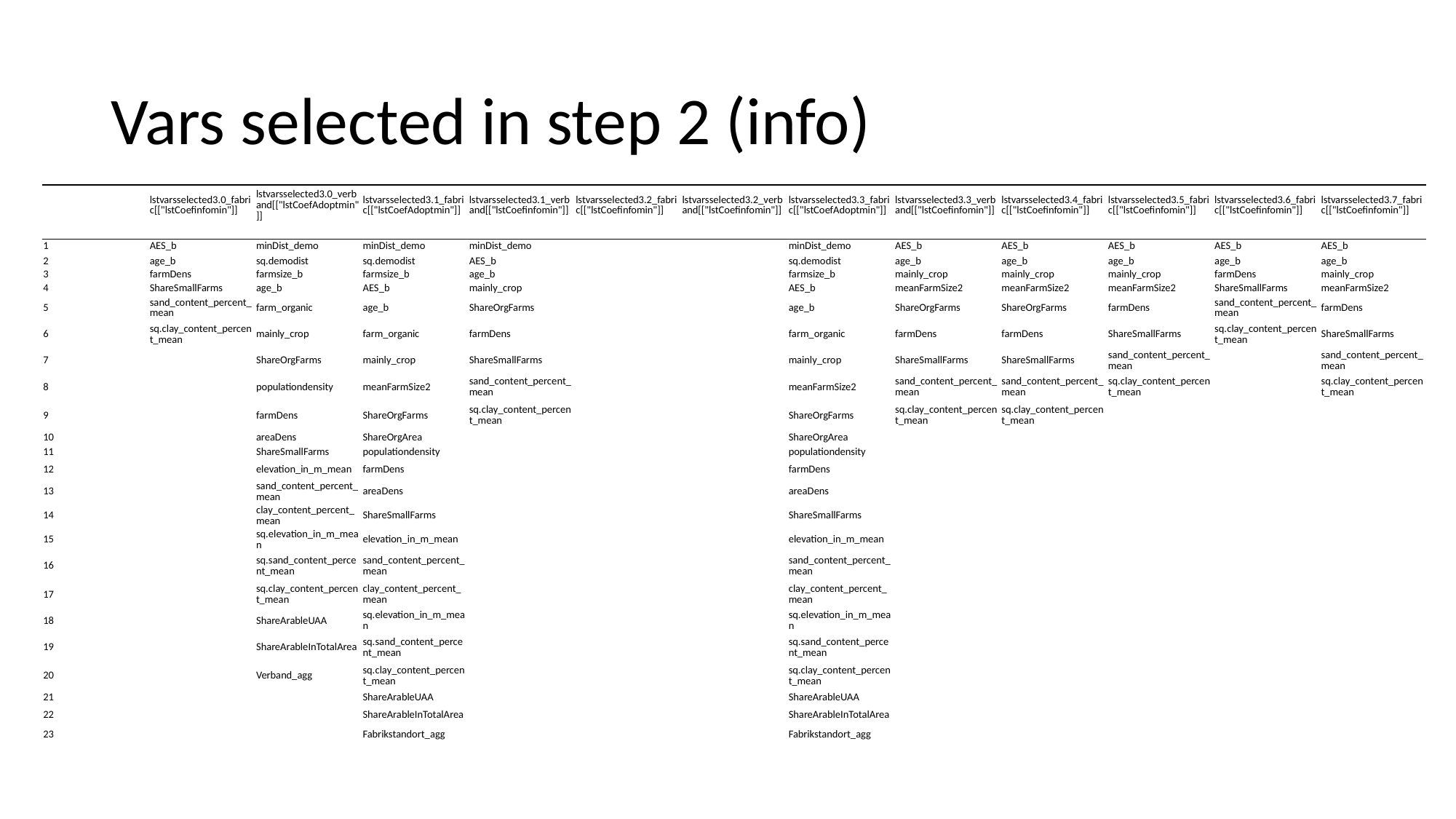

# Vars selected in step 2 (info)
|  |  |  |  |  |  |  |  |  |  |  |  |  |
| --- | --- | --- | --- | --- | --- | --- | --- | --- | --- | --- | --- | --- |
|  | lstvarsselected3.0\_fabric[["lstCoefinfomin"]] | lstvarsselected3.0\_verband[["lstCoefAdoptmin"]] | lstvarsselected3.1\_fabric[["lstCoefAdoptmin"]] | lstvarsselected3.1\_verband[["lstCoefinfomin"]] | lstvarsselected3.2\_fabric[["lstCoefinfomin"]] | lstvarsselected3.2\_verband[["lstCoefinfomin"]] | lstvarsselected3.3\_fabric[["lstCoefAdoptmin"]] | lstvarsselected3.3\_verband[["lstCoefinfomin"]] | lstvarsselected3.4\_fabric[["lstCoefinfomin"]] | lstvarsselected3.5\_fabric[["lstCoefinfomin"]] | lstvarsselected3.6\_fabric[["lstCoefinfomin"]] | lstvarsselected3.7\_fabric[["lstCoefinfomin"]] |
|  |  |  |  |  |  |  |  |  |  |  |  |  |
| 1 | AES\_b | minDist\_demo | minDist\_demo | minDist\_demo |  |  | minDist\_demo | AES\_b | AES\_b | AES\_b | AES\_b | AES\_b |
| 2 | age\_b | sq.demodist | sq.demodist | AES\_b |  |  | sq.demodist | age\_b | age\_b | age\_b | age\_b | age\_b |
| 3 | farmDens | farmsize\_b | farmsize\_b | age\_b |  |  | farmsize\_b | mainly\_crop | mainly\_crop | mainly\_crop | farmDens | mainly\_crop |
| 4 | ShareSmallFarms | age\_b | AES\_b | mainly\_crop |  |  | AES\_b | meanFarmSize2 | meanFarmSize2 | meanFarmSize2 | ShareSmallFarms | meanFarmSize2 |
| 5 | sand\_content\_percent\_mean | farm\_organic | age\_b | ShareOrgFarms |  |  | age\_b | ShareOrgFarms | ShareOrgFarms | farmDens | sand\_content\_percent\_mean | farmDens |
| 6 | sq.clay\_content\_percent\_mean | mainly\_crop | farm\_organic | farmDens |  |  | farm\_organic | farmDens | farmDens | ShareSmallFarms | sq.clay\_content\_percent\_mean | ShareSmallFarms |
| 7 |  | ShareOrgFarms | mainly\_crop | ShareSmallFarms |  |  | mainly\_crop | ShareSmallFarms | ShareSmallFarms | sand\_content\_percent\_mean |  | sand\_content\_percent\_mean |
| 8 |  | populationdensity | meanFarmSize2 | sand\_content\_percent\_mean |  |  | meanFarmSize2 | sand\_content\_percent\_mean | sand\_content\_percent\_mean | sq.clay\_content\_percent\_mean |  | sq.clay\_content\_percent\_mean |
| 9 |  | farmDens | ShareOrgFarms | sq.clay\_content\_percent\_mean |  |  | ShareOrgFarms | sq.clay\_content\_percent\_mean | sq.clay\_content\_percent\_mean |  |  |  |
| 10 |  | areaDens | ShareOrgArea |  |  |  | ShareOrgArea |  |  |  |  |  |
| 11 |  | ShareSmallFarms | populationdensity |  |  |  | populationdensity |  |  |  |  |  |
| 12 |  | elevation\_in\_m\_mean | farmDens |  |  |  | farmDens |  |  |  |  |  |
| 13 |  | sand\_content\_percent\_mean | areaDens |  |  |  | areaDens |  |  |  |  |  |
| 14 |  | clay\_content\_percent\_mean | ShareSmallFarms |  |  |  | ShareSmallFarms |  |  |  |  |  |
| 15 |  | sq.elevation\_in\_m\_mean | elevation\_in\_m\_mean |  |  |  | elevation\_in\_m\_mean |  |  |  |  |  |
| 16 |  | sq.sand\_content\_percent\_mean | sand\_content\_percent\_mean |  |  |  | sand\_content\_percent\_mean |  |  |  |  |  |
| 17 |  | sq.clay\_content\_percent\_mean | clay\_content\_percent\_mean |  |  |  | clay\_content\_percent\_mean |  |  |  |  |  |
| 18 |  | ShareArableUAA | sq.elevation\_in\_m\_mean |  |  |  | sq.elevation\_in\_m\_mean |  |  |  |  |  |
| 19 |  | ShareArableInTotalArea | sq.sand\_content\_percent\_mean |  |  |  | sq.sand\_content\_percent\_mean |  |  |  |  |  |
| 20 |  | Verband\_agg | sq.clay\_content\_percent\_mean |  |  |  | sq.clay\_content\_percent\_mean |  |  |  |  |  |
| 21 |  |  | ShareArableUAA |  |  |  | ShareArableUAA |  |  |  |  |  |
| 22 |  |  | ShareArableInTotalArea |  |  |  | ShareArableInTotalArea |  |  |  |  |  |
| 23 |  |  | Fabrikstandort\_agg |  |  |  | Fabrikstandort\_agg |  |  |  |  |  |
|  |  |  |  |  |  |  |  |  |  |  |  |  |